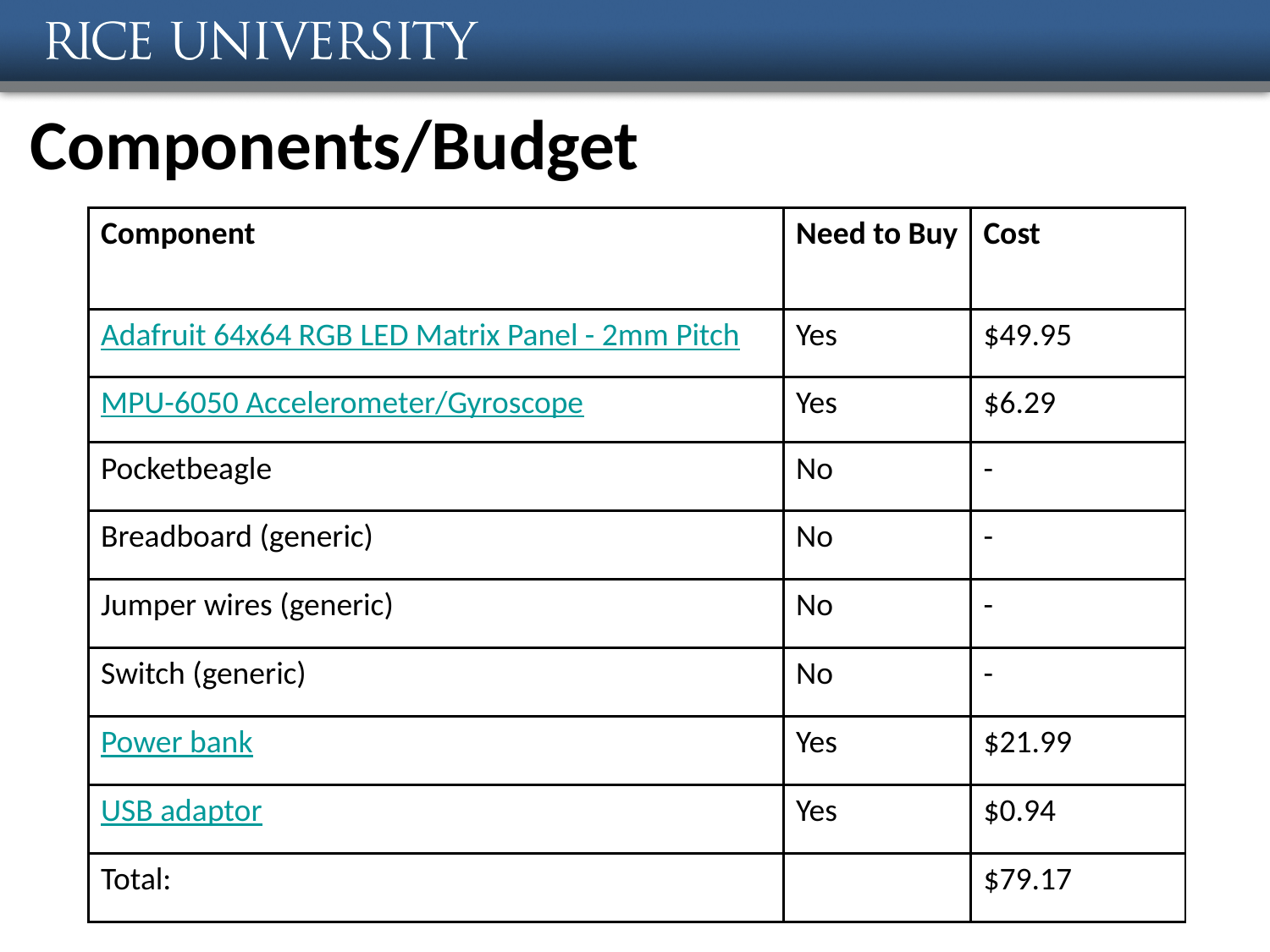

# Components/Budget
| Component | Need to Buy | Cost |
| --- | --- | --- |
| Adafruit 64x64 RGB LED Matrix Panel - 2mm Pitch | Yes | $49.95 |
| MPU-6050 Accelerometer/Gyroscope | Yes | $6.29 |
| Pocketbeagle | No | - |
| Breadboard (generic) | No | - |
| Jumper wires (generic) | No | - |
| Switch (generic) | No | - |
| Power bank | Yes | $21.99 |
| USB adaptor | Yes | $0.94 |
| Total: |  | $79.17 |